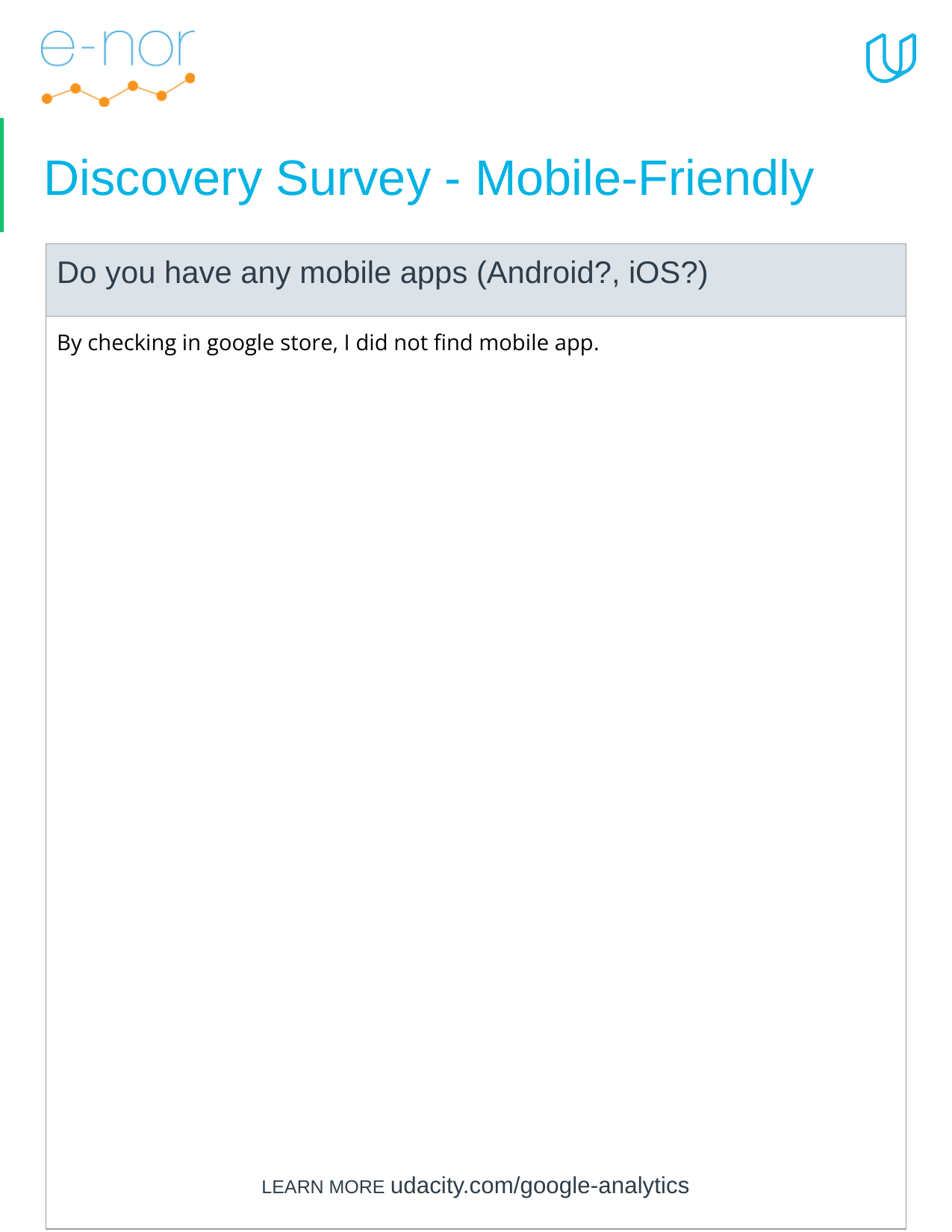

# Discovery Survey - Mobile-Friendly
| Do you have any mobile apps (Android?, iOS?) |
| --- |
| By checking in google store, I did not find mobile app. |